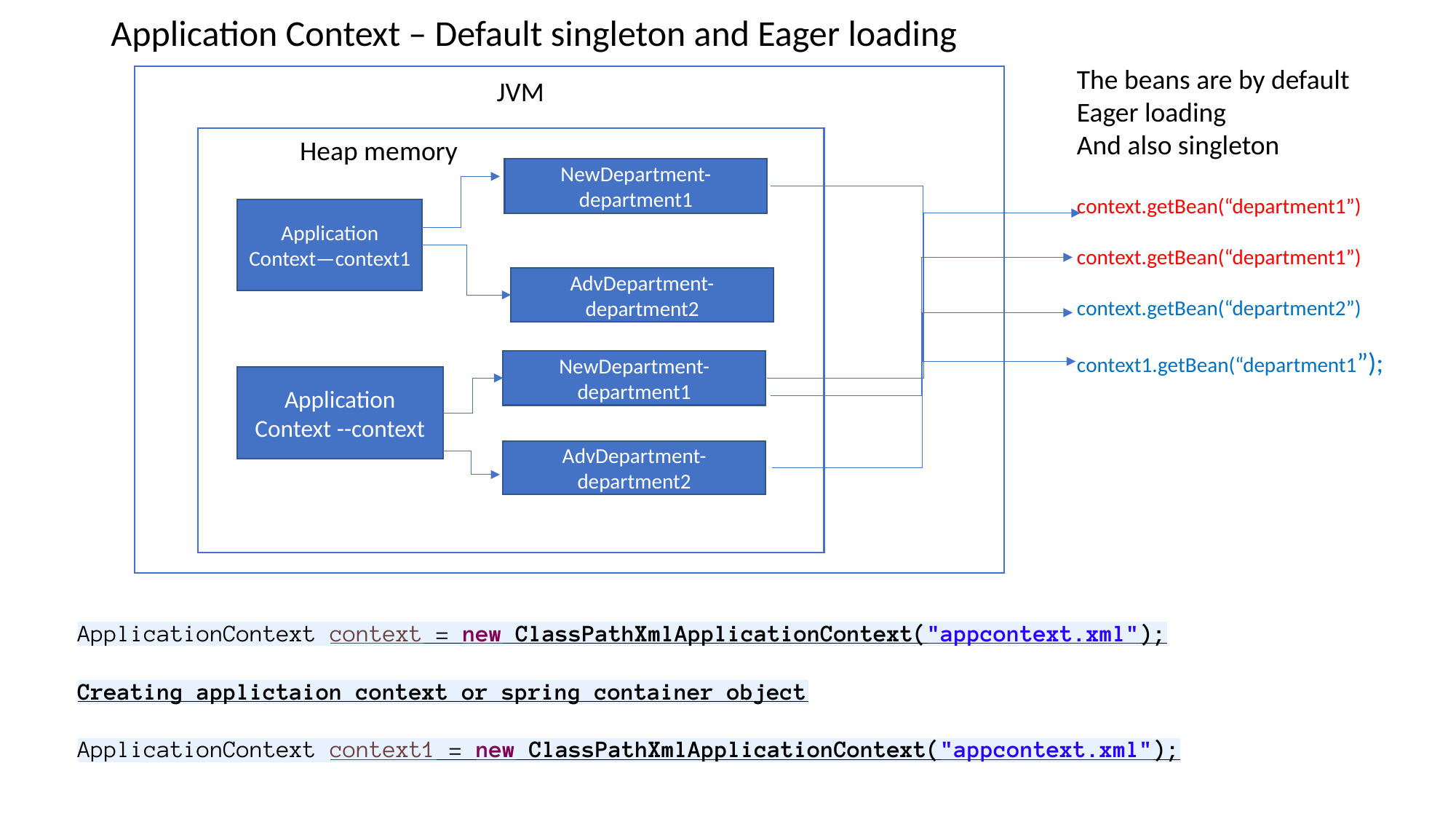

# Application Context – Default singleton and Eager loading
The beans are by default
Eager loading
And also singleton

context.getBean(“department1”)

context.getBean(“department1”)

context.getBean(“department2”)

context1.getBean(“department1”);

JVM

Heap memory
NewDepartment- department1
Application Context—context1
AdvDepartment- department2
NewDepartment- department1
Application Context --context
AdvDepartment- department2
ApplicationContext context = new ClassPathXmlApplicationContext("appcontext.xml");

Creating applictaion context or spring container object

ApplicationContext context1 = new ClassPathXmlApplicationContext("appcontext.xml");